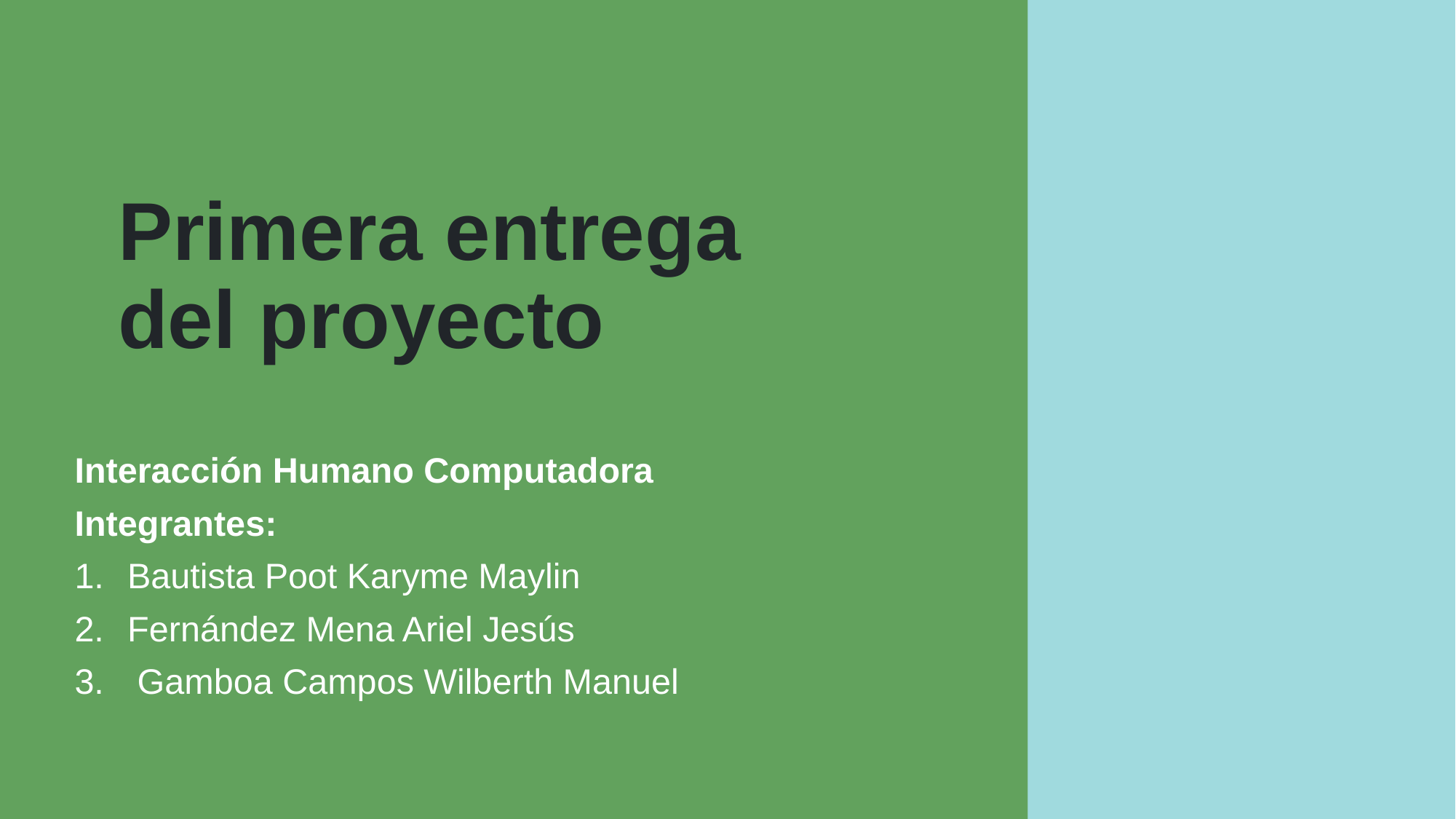

# Primera entrega del proyecto
Interacción Humano Computadora
Integrantes:
Bautista Poot Karyme Maylin
Fernández Mena Ariel Jesús
 Gamboa Campos Wilberth Manuel